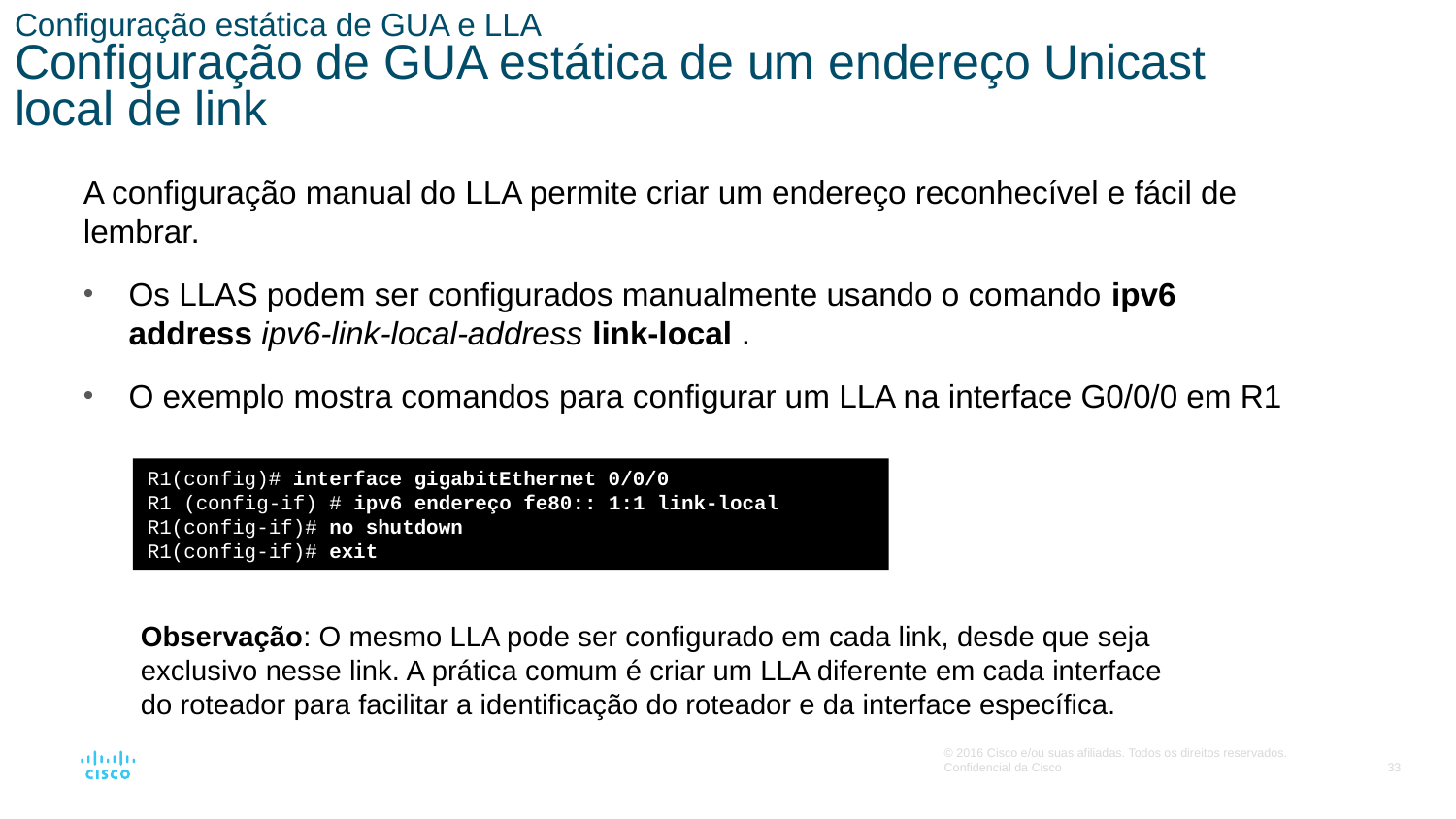

# Configuração estática de GUA e LLA Configuração de GUA estática de um endereço Unicast local de link
A configuração manual do LLA permite criar um endereço reconhecível e fácil de lembrar.
Os LLAS podem ser configurados manualmente usando o comando ipv6 address ipv6-link-local-address link-local .
O exemplo mostra comandos para configurar um LLA na interface G0/0/0 em R1

R1(config)# interface gigabitEthernet 0/0/0
R1 (config-if) # ipv6 endereço fe80:: 1:1 link-local
R1(config-if)# no shutdown
R1(config-if)# exit
Observação: O mesmo LLA pode ser configurado em cada link, desde que seja exclusivo nesse link. A prática comum é criar um LLA diferente em cada interface do roteador para facilitar a identificação do roteador e da interface específica.